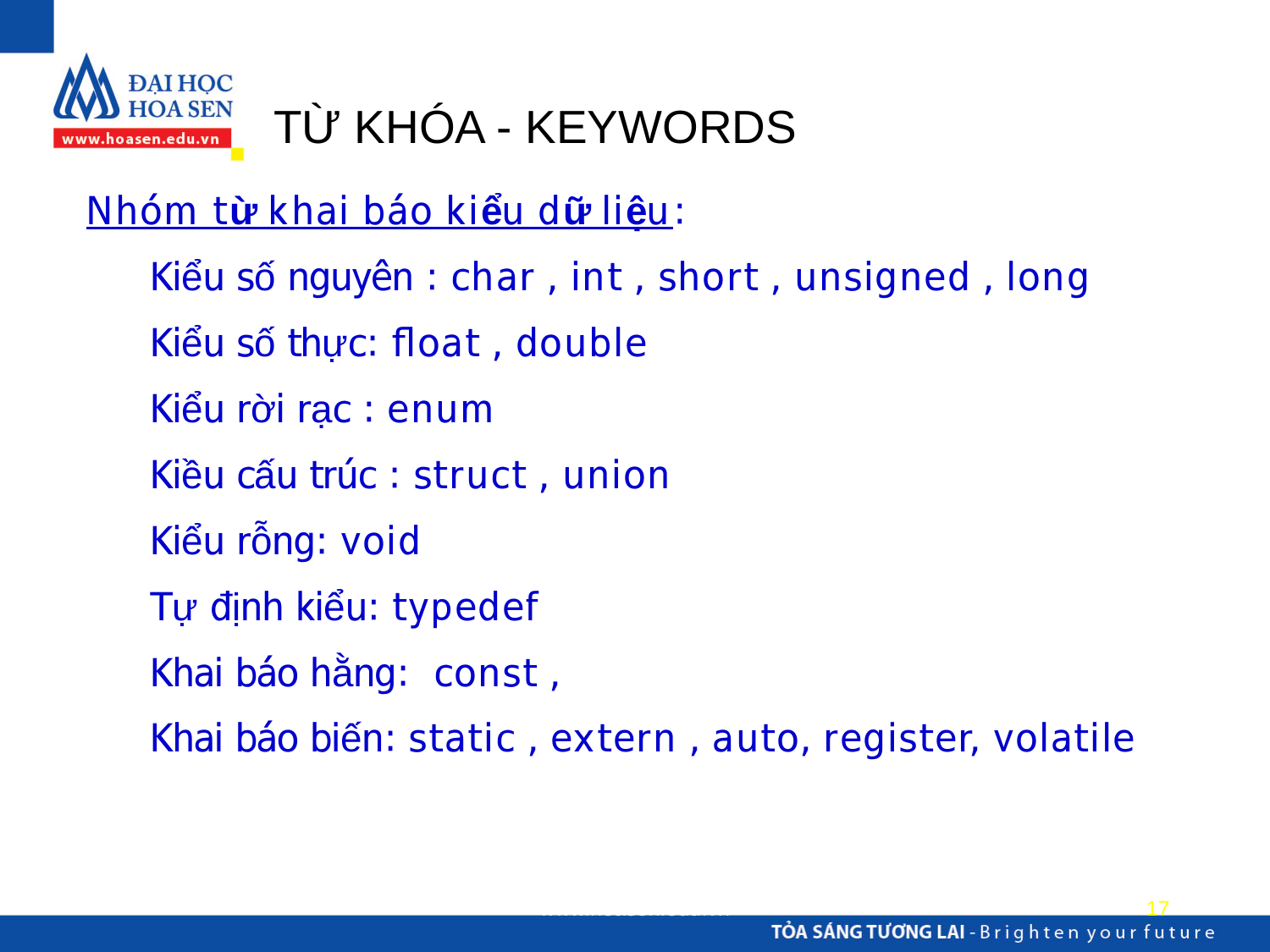

# TỪ KHÓA - KEYWORDS
Nhóm từ khai báo kiểu dữ liệu:
Kiểu số nguyên : char , int , short , unsigned , long
Kiểu số thực: float , double
Kiểu rời rạc : enum
Kiều cấu trúc : struct , union
Kiểu rỗng: void
Tự định kiểu: typedef
Khai báo hằng:  const ,
Khai báo biến: static , extern , auto, register, volatile
www.hoasen.edu.vn
17